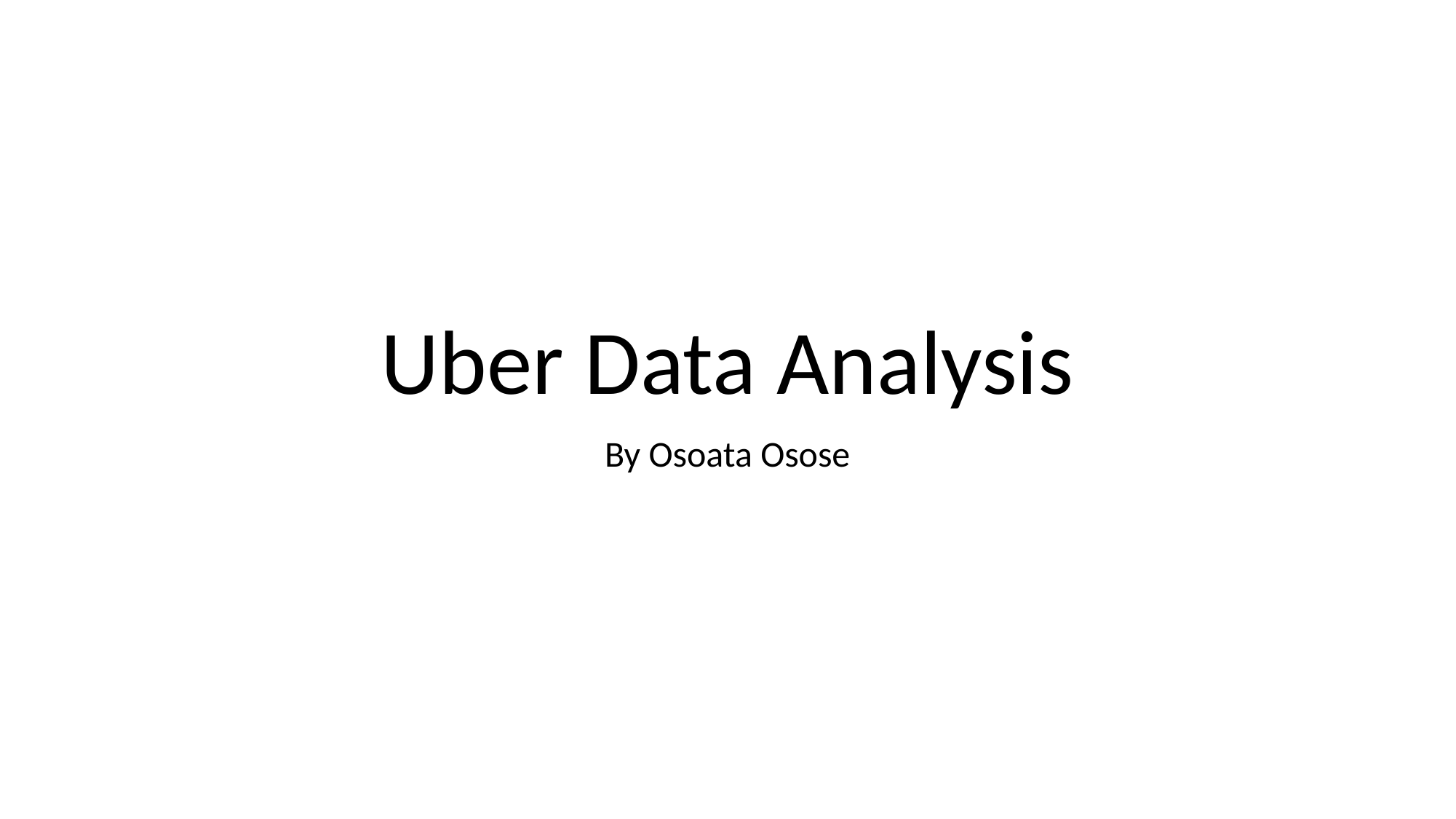

# Uber Data Analysis
By Osoata Osose